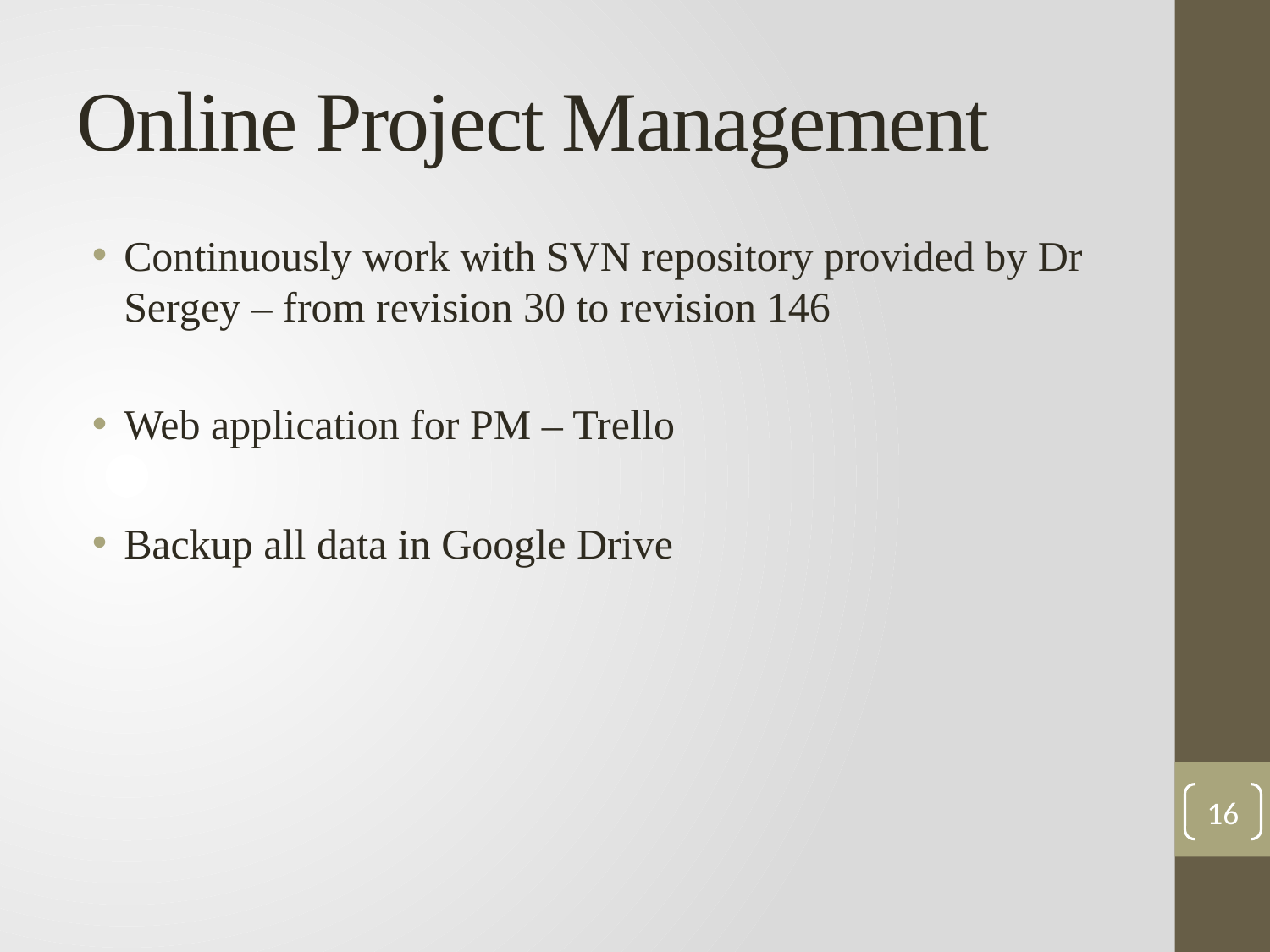

# Online Project Management
Continuously work with SVN repository provided by Dr Sergey – from revision 30 to revision 146

Web application for PM – Trello

Backup all data in Google Drive

16